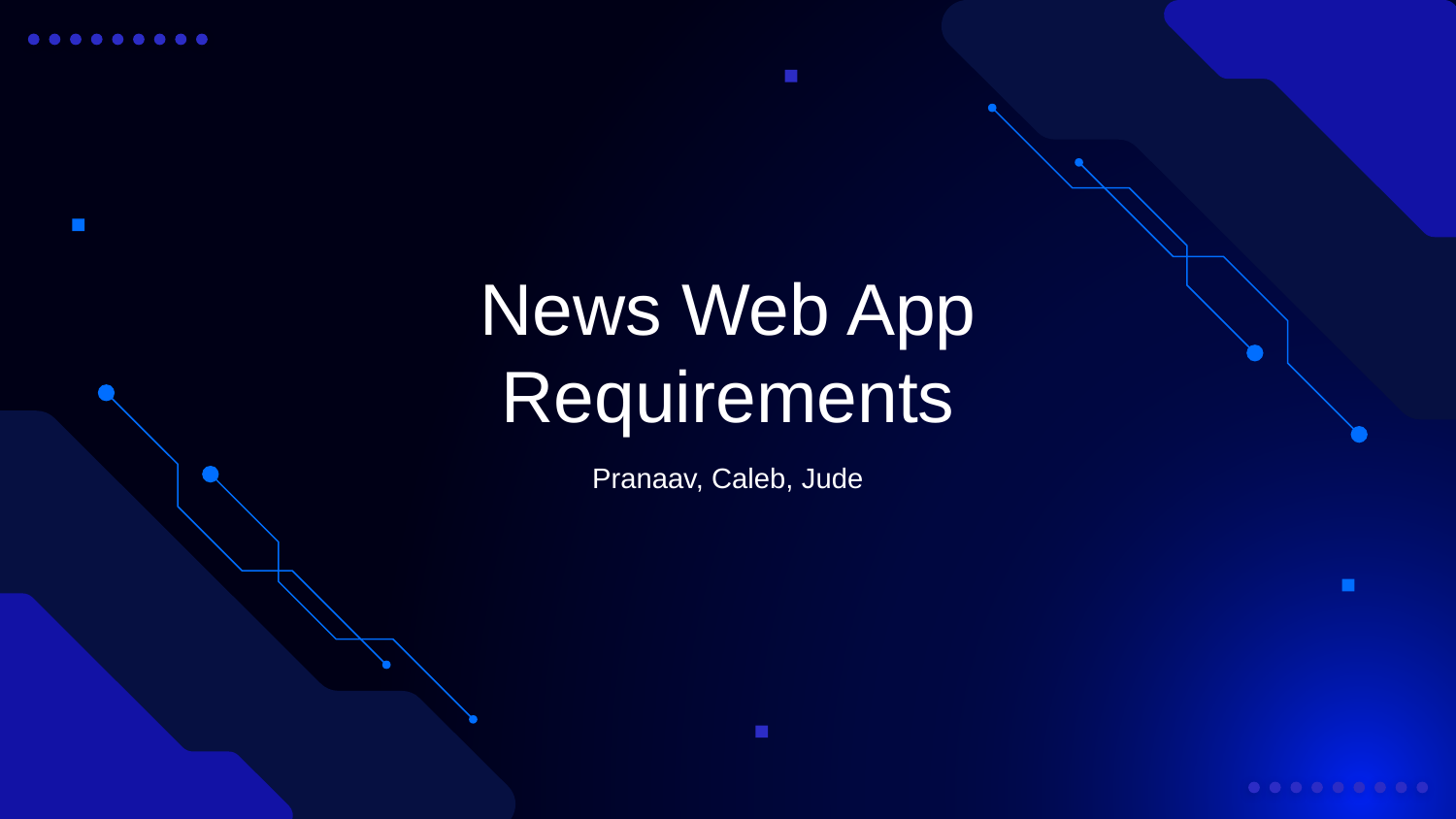

# News Web App
Requirements
Pranaav, Caleb, Jude